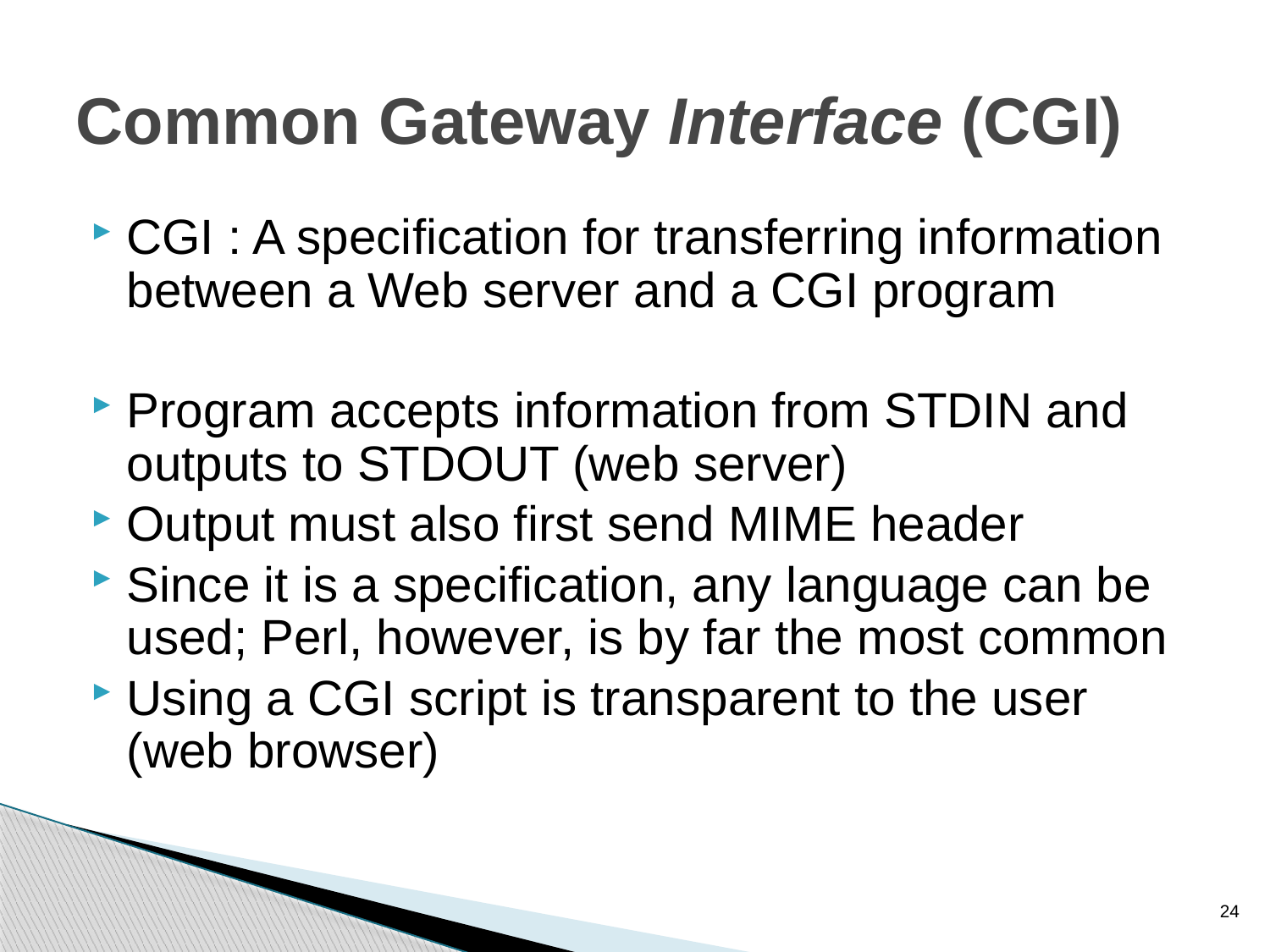

# Common Gateway Interface (CGI)
CGI : A specification for transferring information between a Web server and a CGI program

Program accepts information from STDIN and outputs to STDOUT (web server)
Output must also first send MIME header
Since it is a specification, any language can be used; Perl, however, is by far the most common
Using a CGI script is transparent to the user (web browser)
24